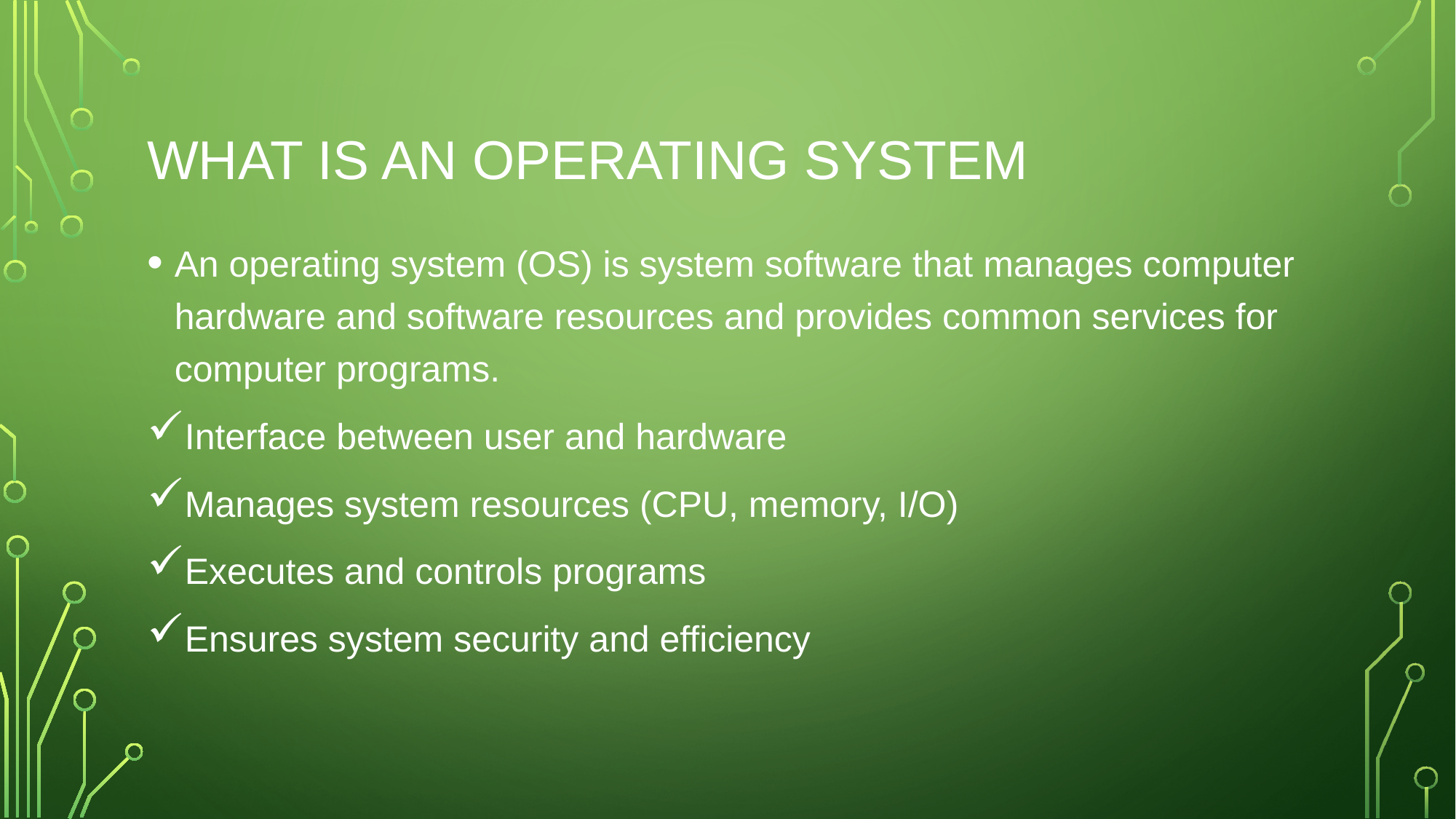

# What is an operating system
An operating system (OS) is system software that manages computer hardware and software resources and provides common services for computer programs.
Interface between user and hardware
Manages system resources (CPU, memory, I/O)
Executes and controls programs
Ensures system security and efficiency